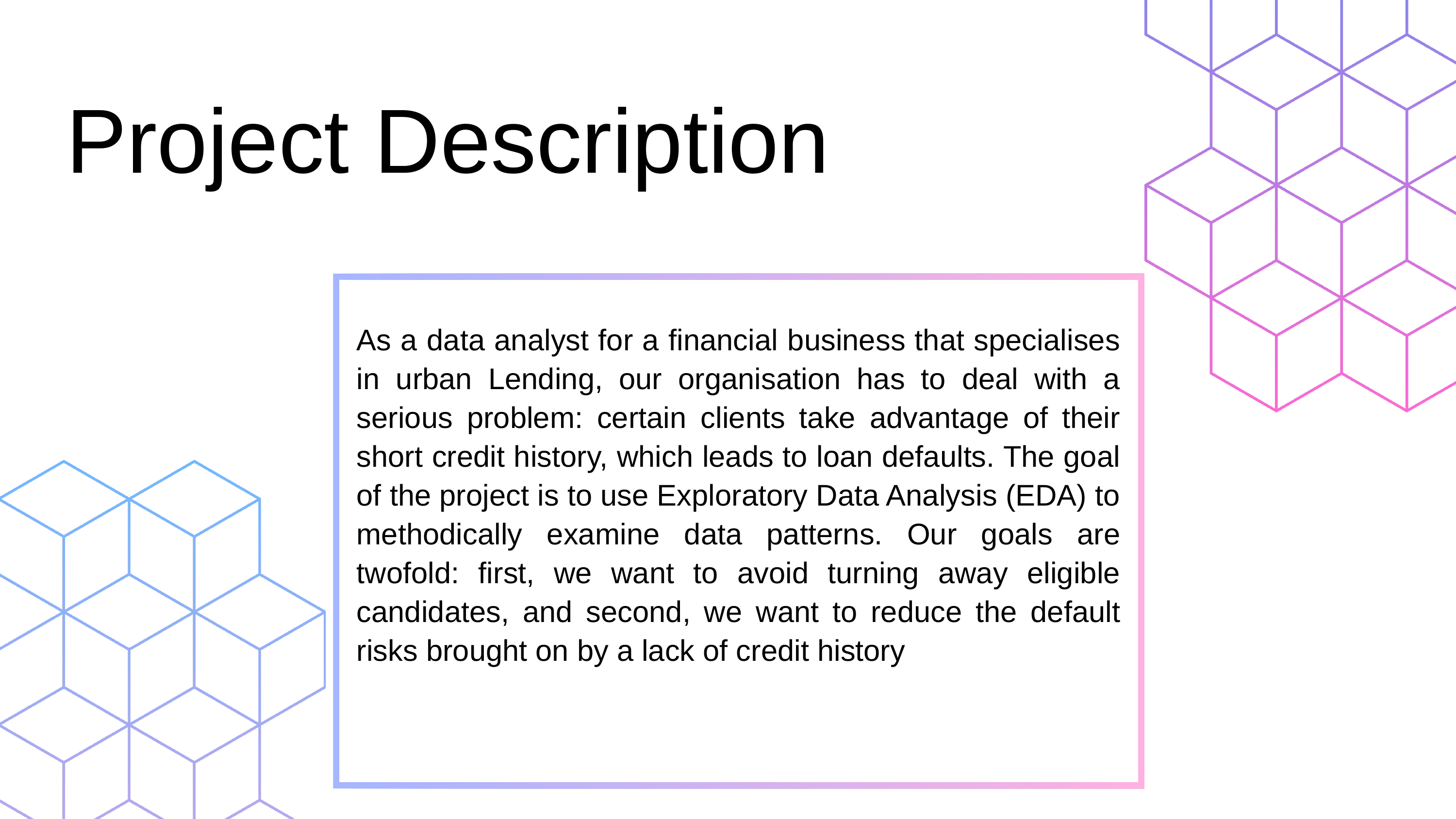

Project Description

As a data analyst for a financial business that specialises in urban Lending, our organisation has to deal with a serious problem: certain clients take advantage of their short credit history, which leads to loan defaults. The goal of the project is to use Exploratory Data Analysis (EDA) to methodically examine data patterns. Our goals are twofold: first, we want to avoid turning away eligible candidates, and second, we want to reduce the default risks brought on by a lack of credit history